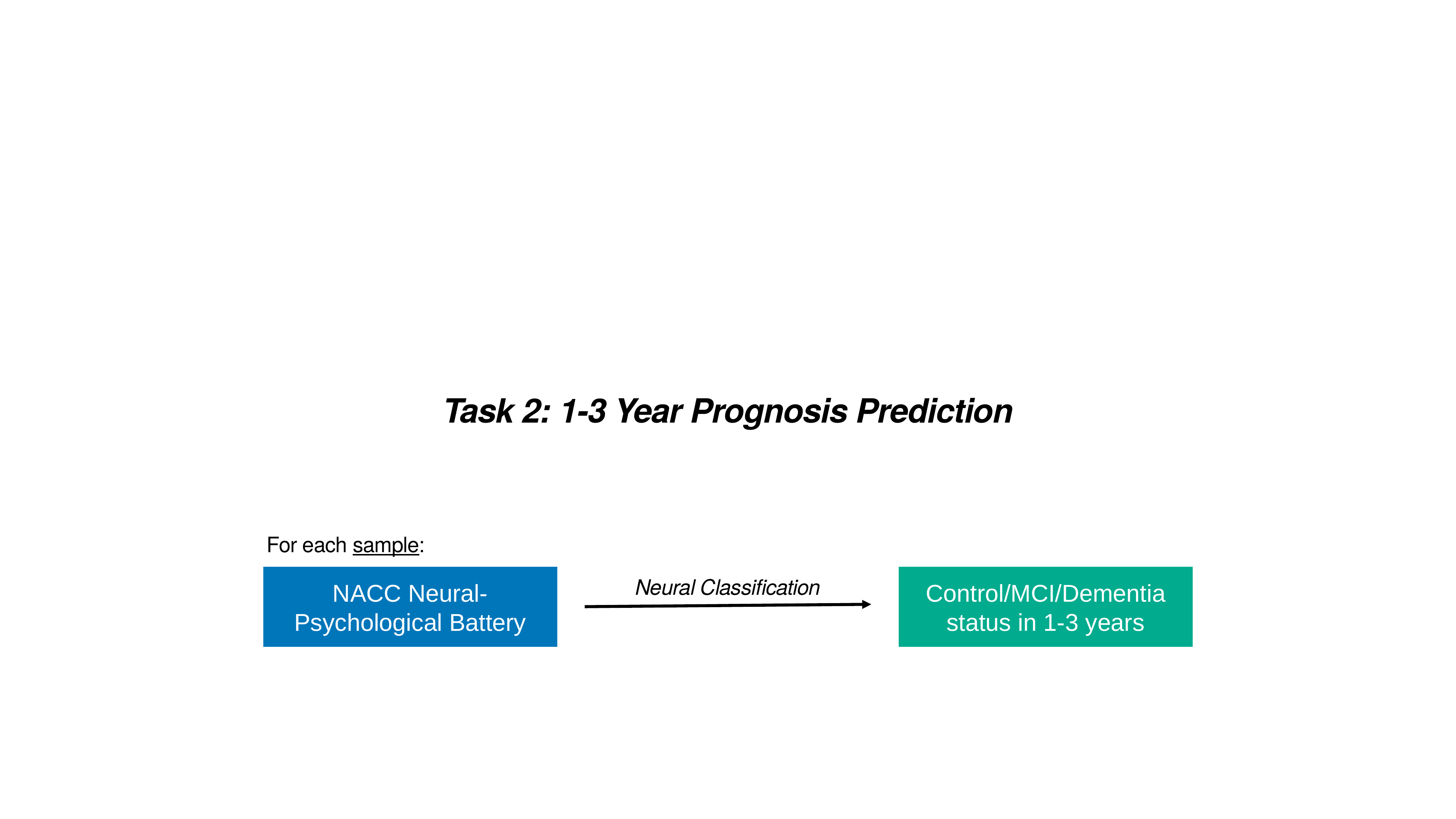

Task 2: 1-3 Year Prognosis Prediction
For each sample:
NACC Neural-Psychological Battery
Control/MCI/Dementia status in 1-3 years
Neural Classification